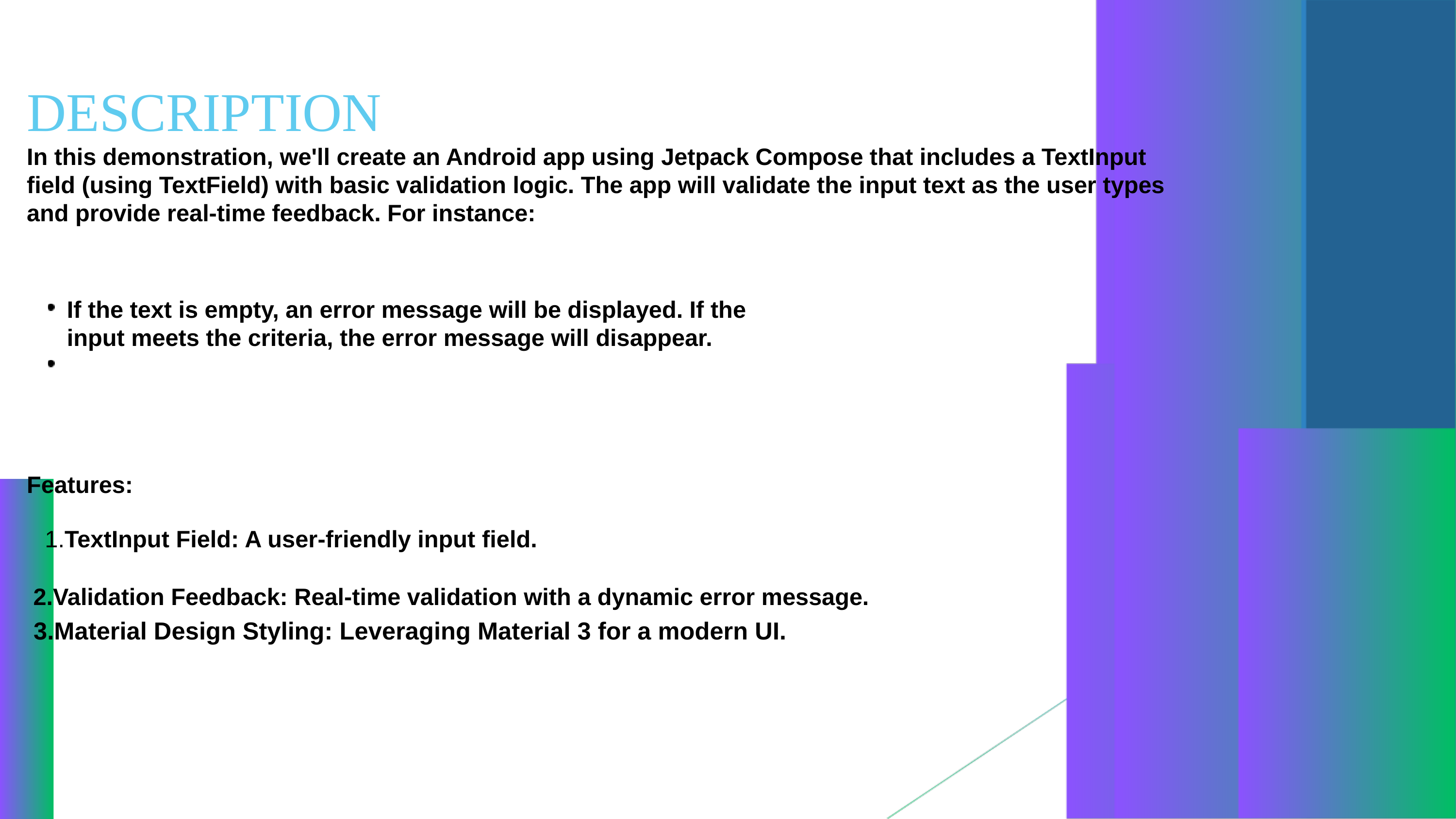

DESCRIPTION
In this demonstration, we'll create an Android app using Jetpack Compose that includes a TextInput field (using TextField) with basic validation logic. The app will validate the input text as the user types and provide real-time feedback. For instance:

If the text is empty, an error message will be displayed. If the input meets the criteria, the error message will disappear.

Features:

1.TextInput Field: A user-friendly input field.
 2.Validation Feedback: Real-time validation with a dynamic error message.
 3.Material Design Styling: Leveraging Material 3 for a modern UI.